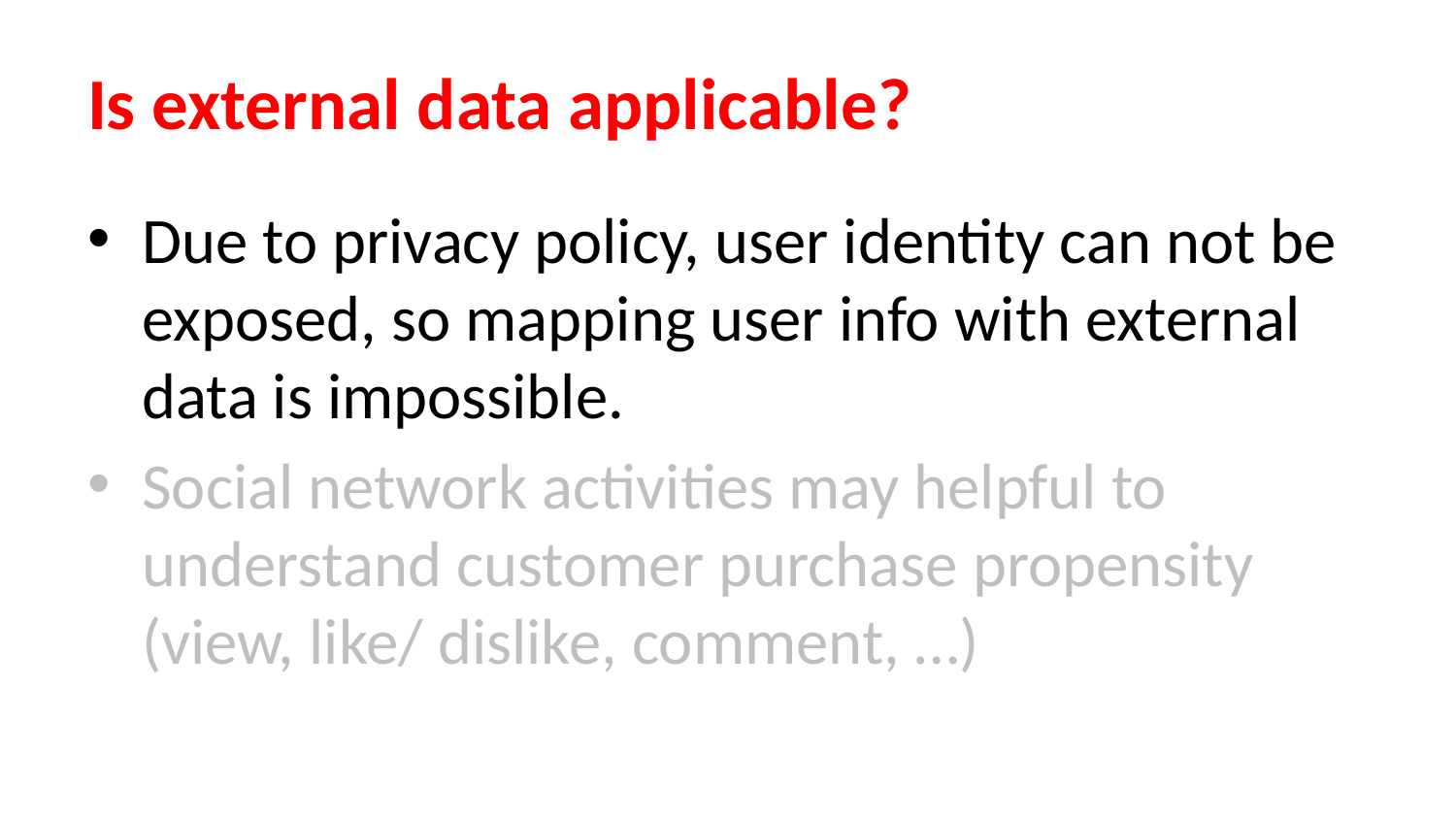

# Is external data applicable?
Due to privacy policy, user identity can not be exposed, so mapping user info with external data is impossible.
Social network activities may helpful to understand customer purchase propensity (view, like/ dislike, comment, …)